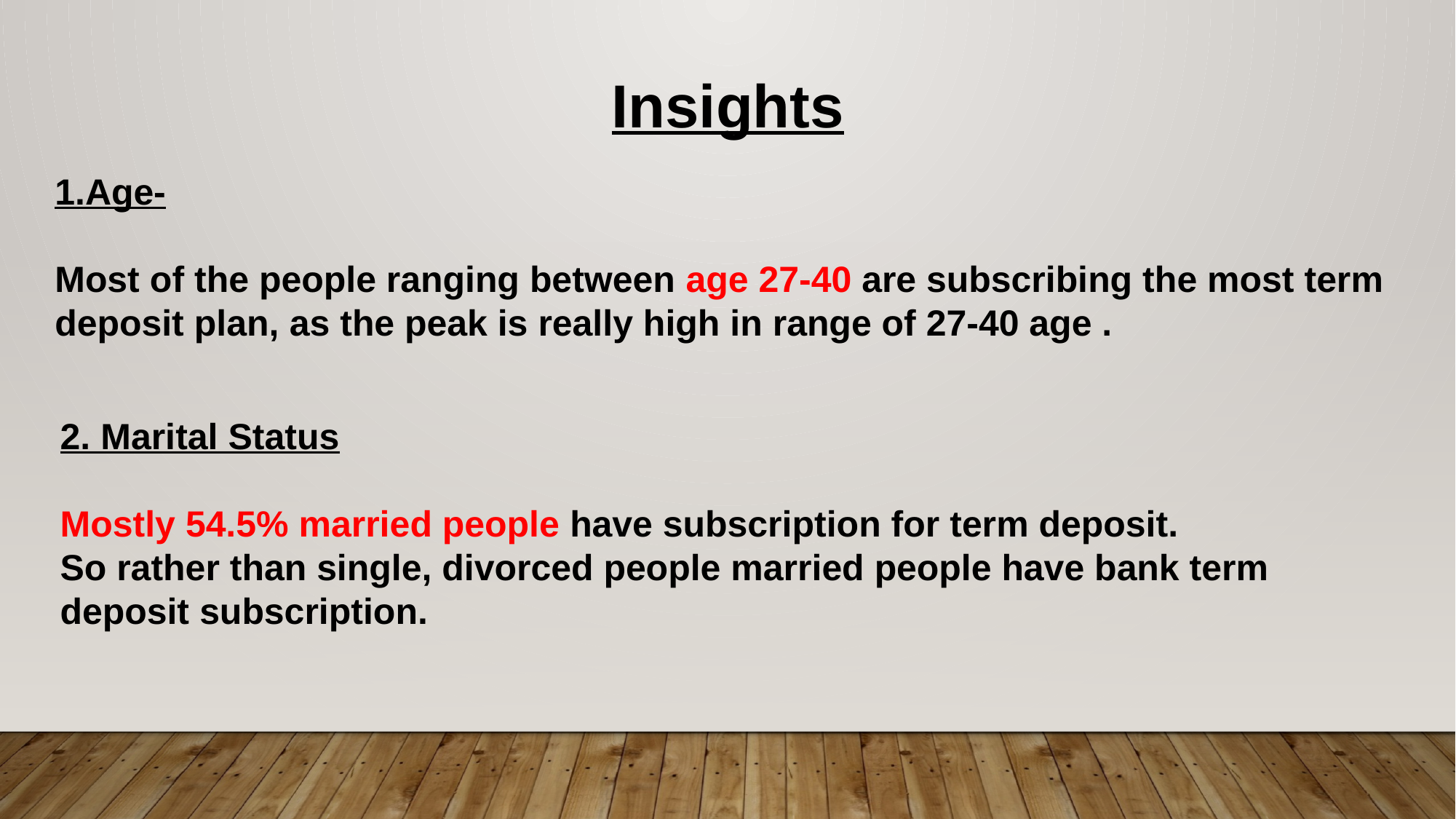

Insights
1.Age-

Most of the people ranging between age 27-40 are subscribing the most term deposit plan, as the peak is really high in range of 27-40 age .
2. Marital Status

Mostly 54.5% married people have subscription for term deposit.
So rather than single, divorced people married people have bank term deposit subscription.